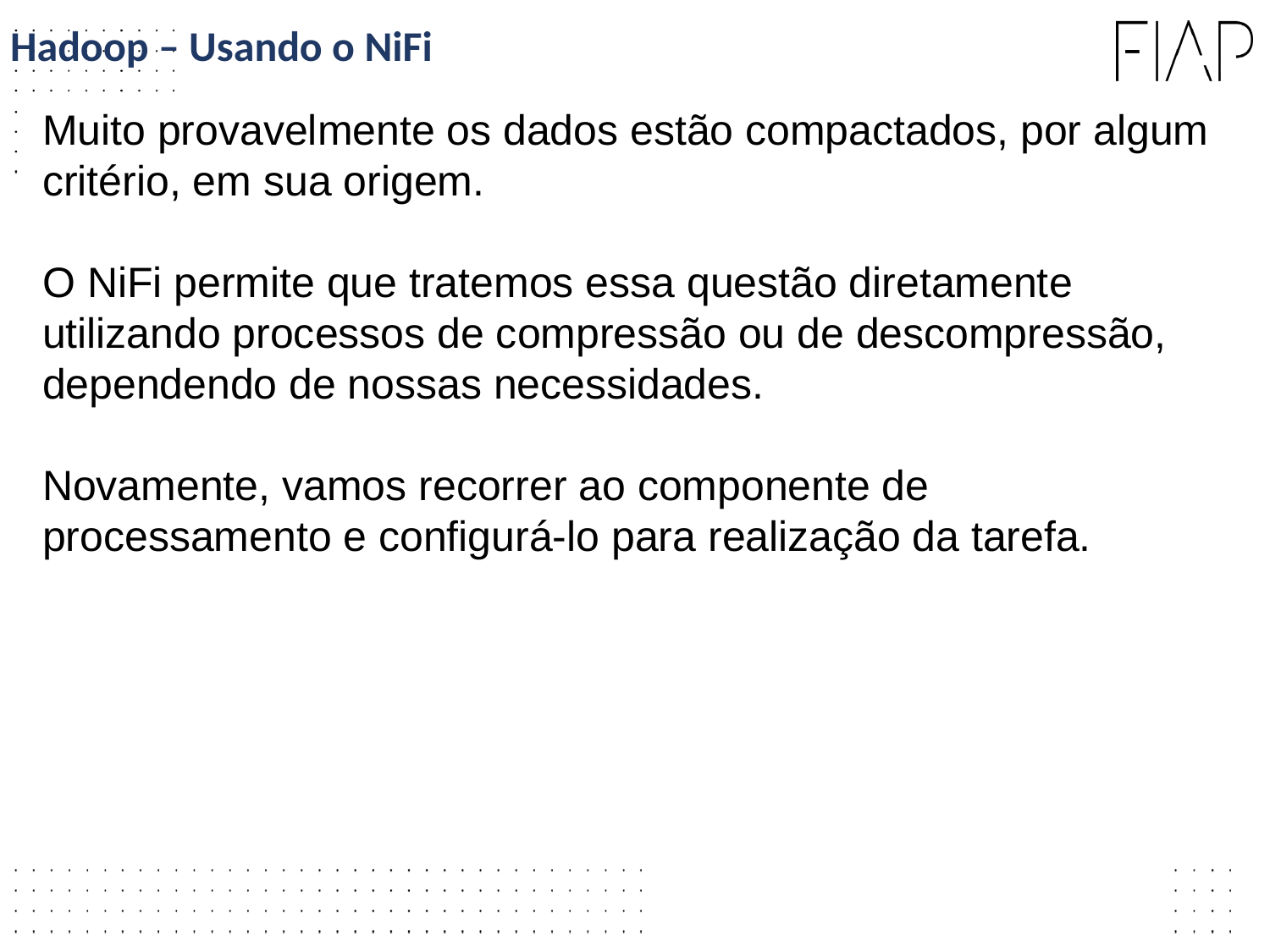

Hadoop – Usando o NiFi
Muito provavelmente os dados estão compactados, por algum critério, em sua origem.

O NiFi permite que tratemos essa questão diretamente utilizando processos de compressão ou de descompressão, dependendo de nossas necessidades.

Novamente, vamos recorrer ao componente de processamento e configurá-lo para realização da tarefa.